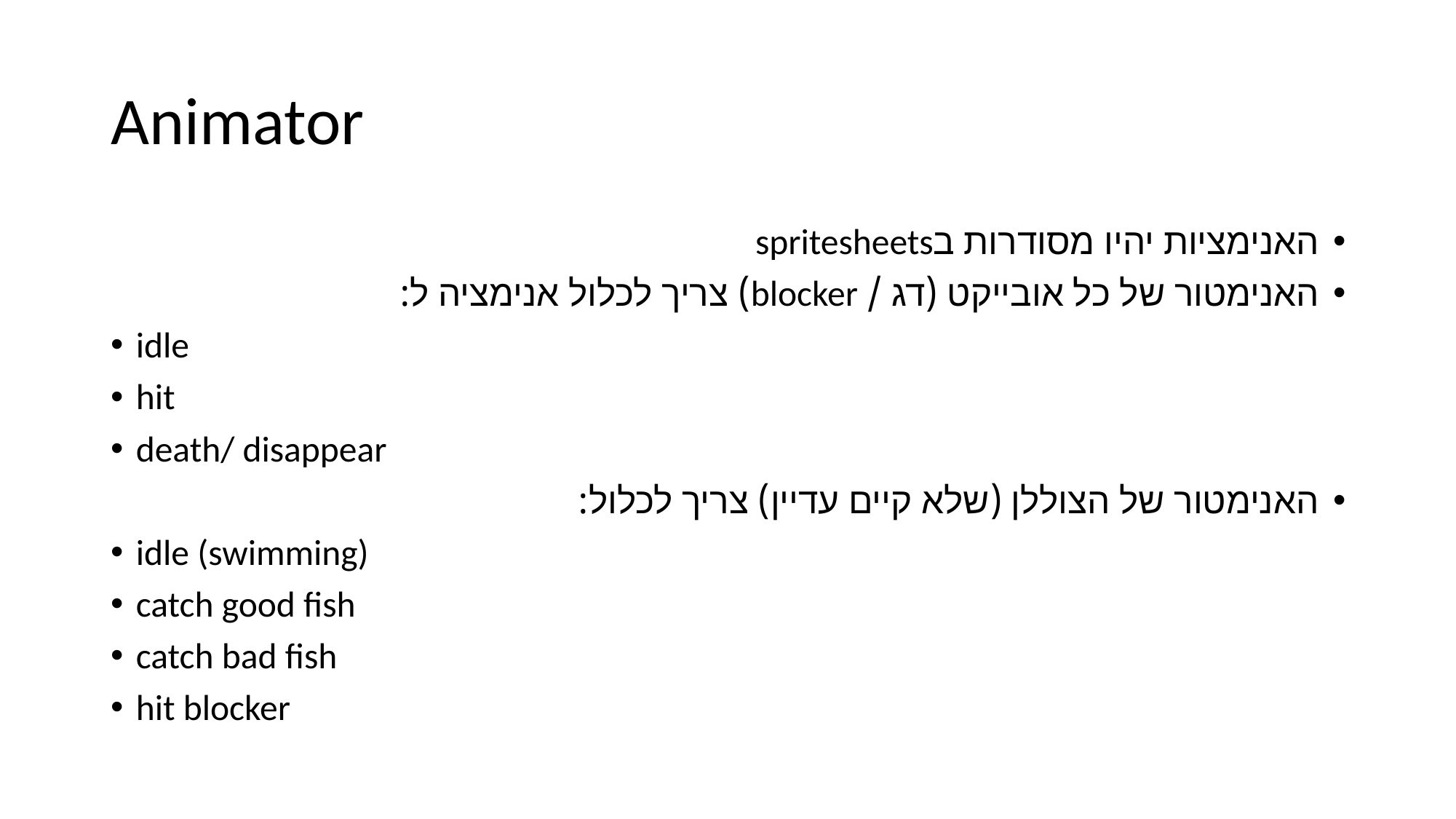

# Animator
האנימציות יהיו מסודרות בspritesheets
האנימטור של כל אובייקט (דג / blocker) צריך לכלול אנימציה ל:
idle
hit
death/ disappear
האנימטור של הצוללן (שלא קיים עדיין) צריך לכלול:
idle (swimming)
catch good fish
catch bad fish
hit blocker